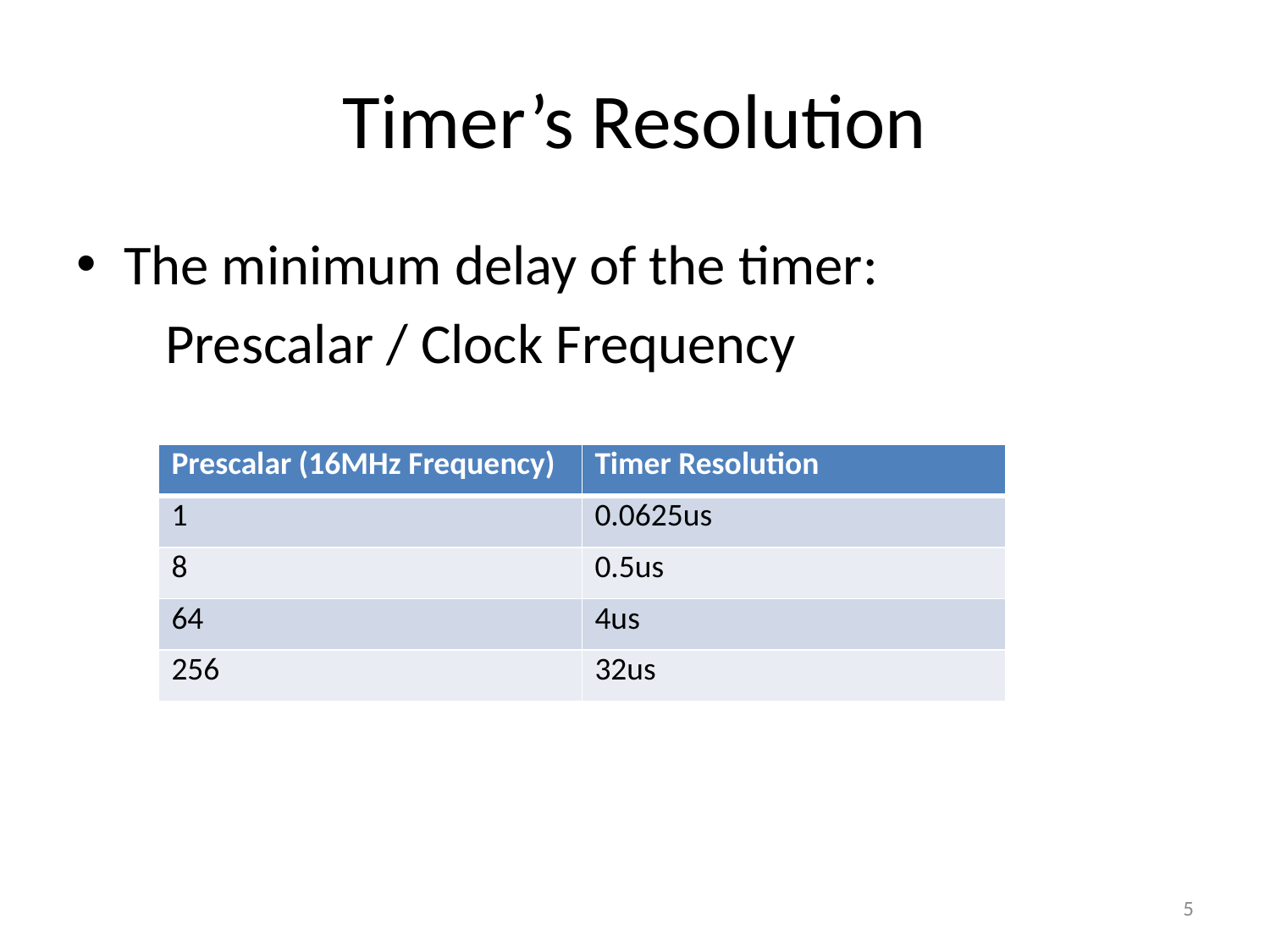

# Timer’s Resolution
The minimum delay of the timer:
       Prescalar / Clock Frequency

| Prescalar (16MHz Frequency) | Timer Resolution |
| --- | --- |
| 1 | 0.0625us |
| 8 | 0.5us |
| 64 | 4us |
| 256 | 32us |
5